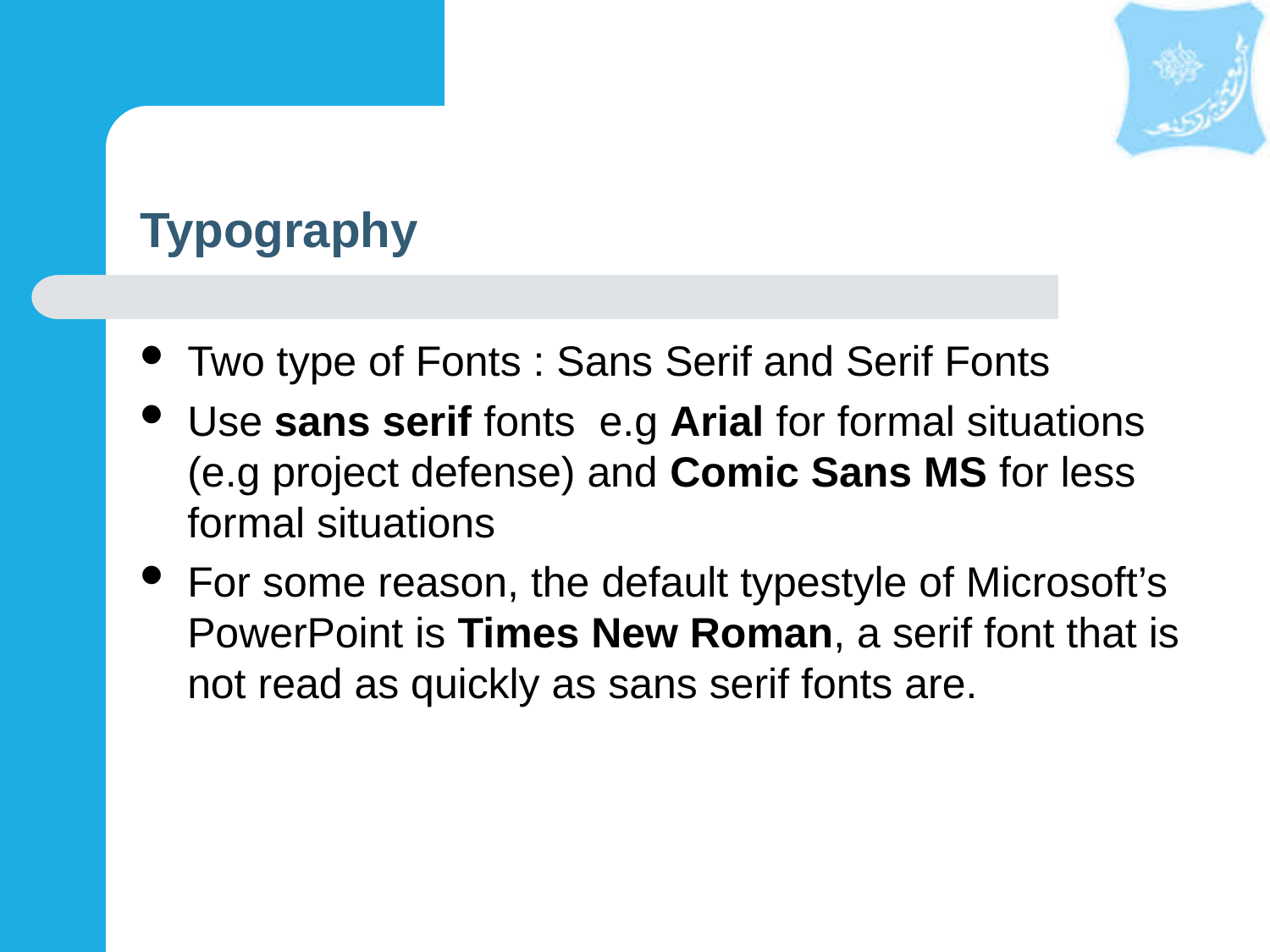

# Typography
Two type of Fonts : Sans Serif and Serif Fonts
Use sans serif fonts  e.g Arial for formal situations (e.g project defense) and Comic Sans MS for less formal situations
For some reason, the default typestyle of Microsoft’s PowerPoint is Times New Roman, a serif font that is not read as quickly as sans serif fonts are.